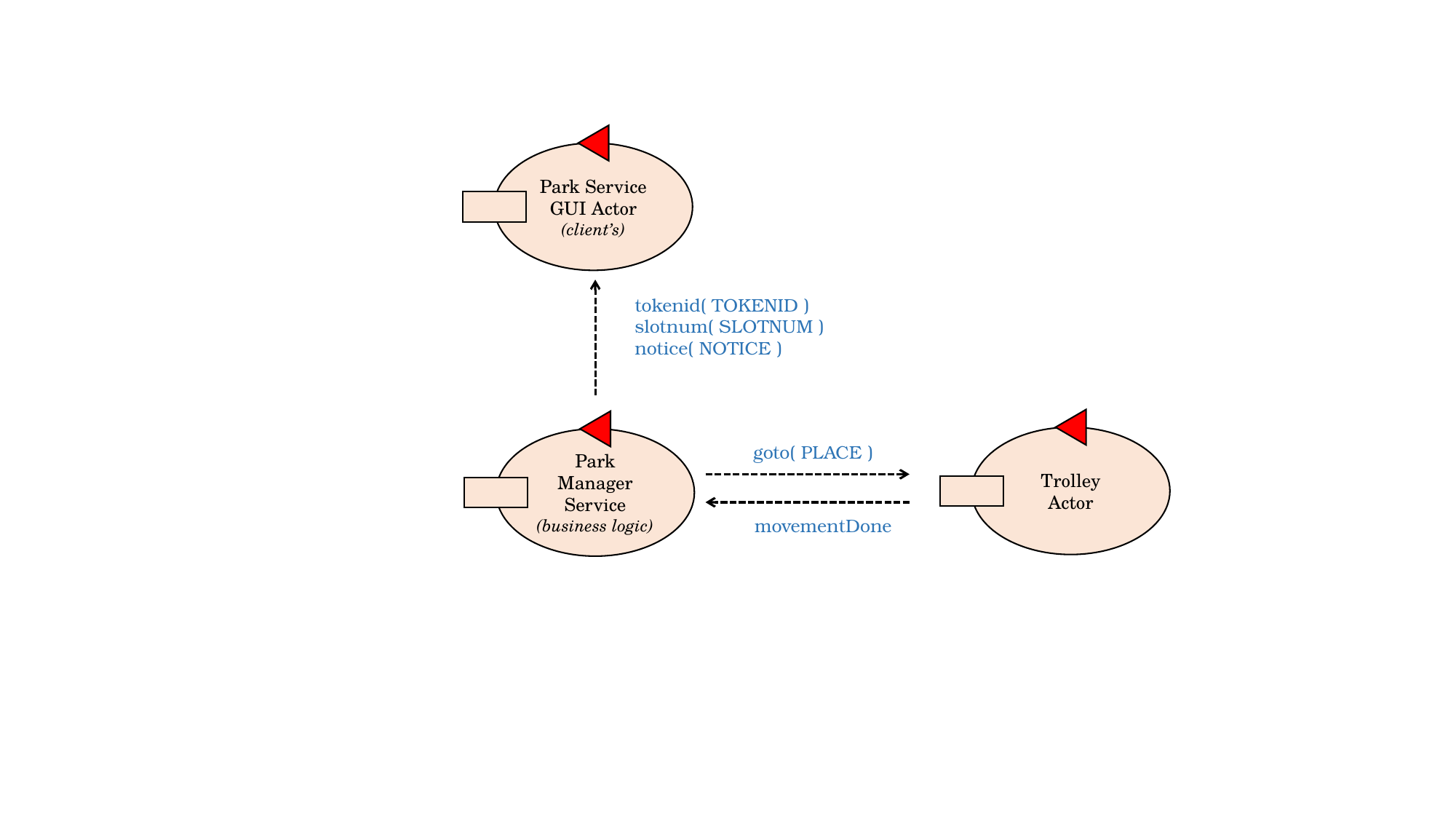

Park Service GUI Actor
(client’s)

tokenid( TOKENID )
slotnum( SLOTNUM )
notice( NOTICE )

Trolley
Actor

Park Manager Service
(business logic)

goto( PLACE )
movementDone